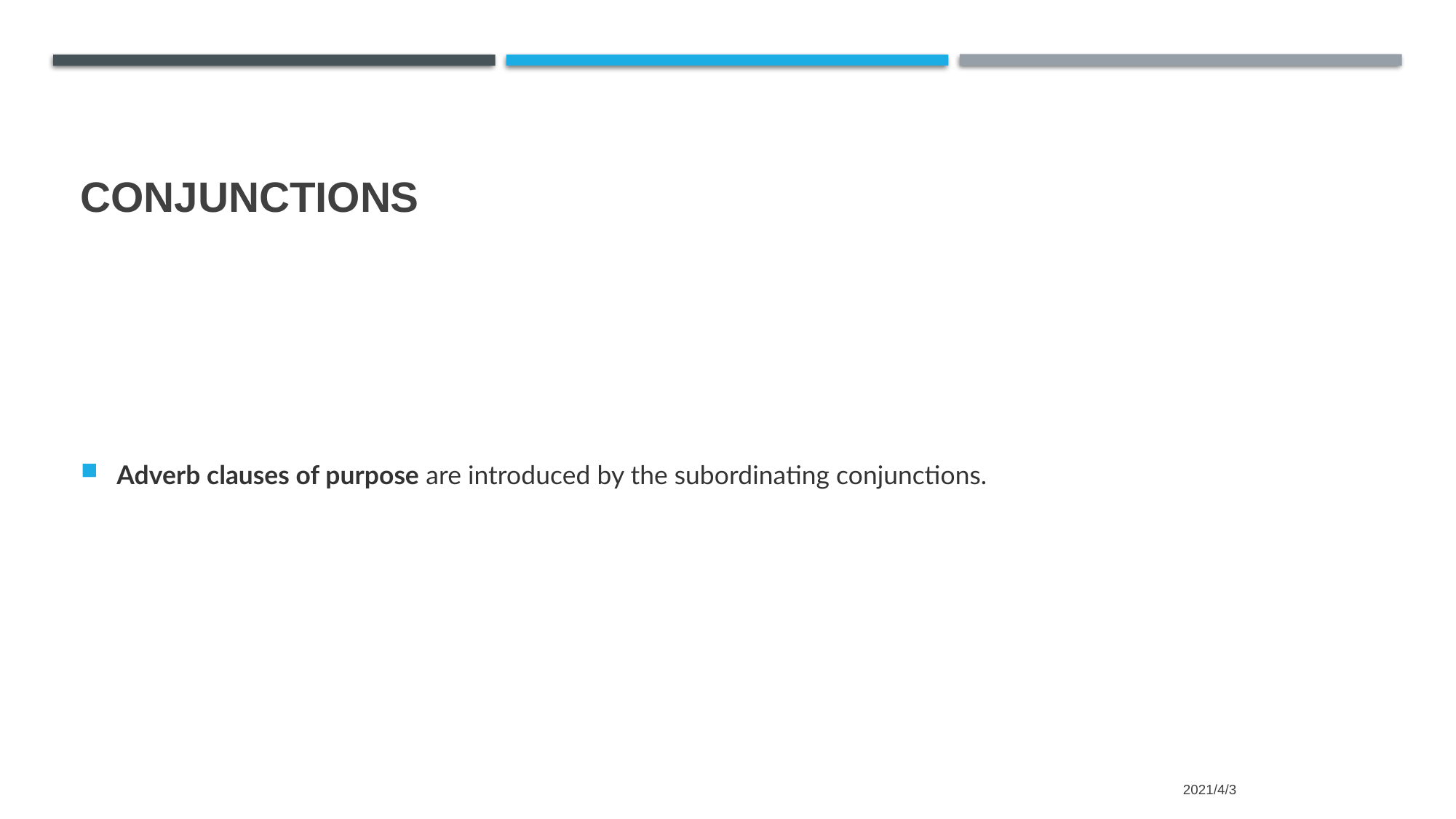

# Conjunctions
Adverb clauses of purpose are introduced by the subordinating conjunctions.

2021/4/3